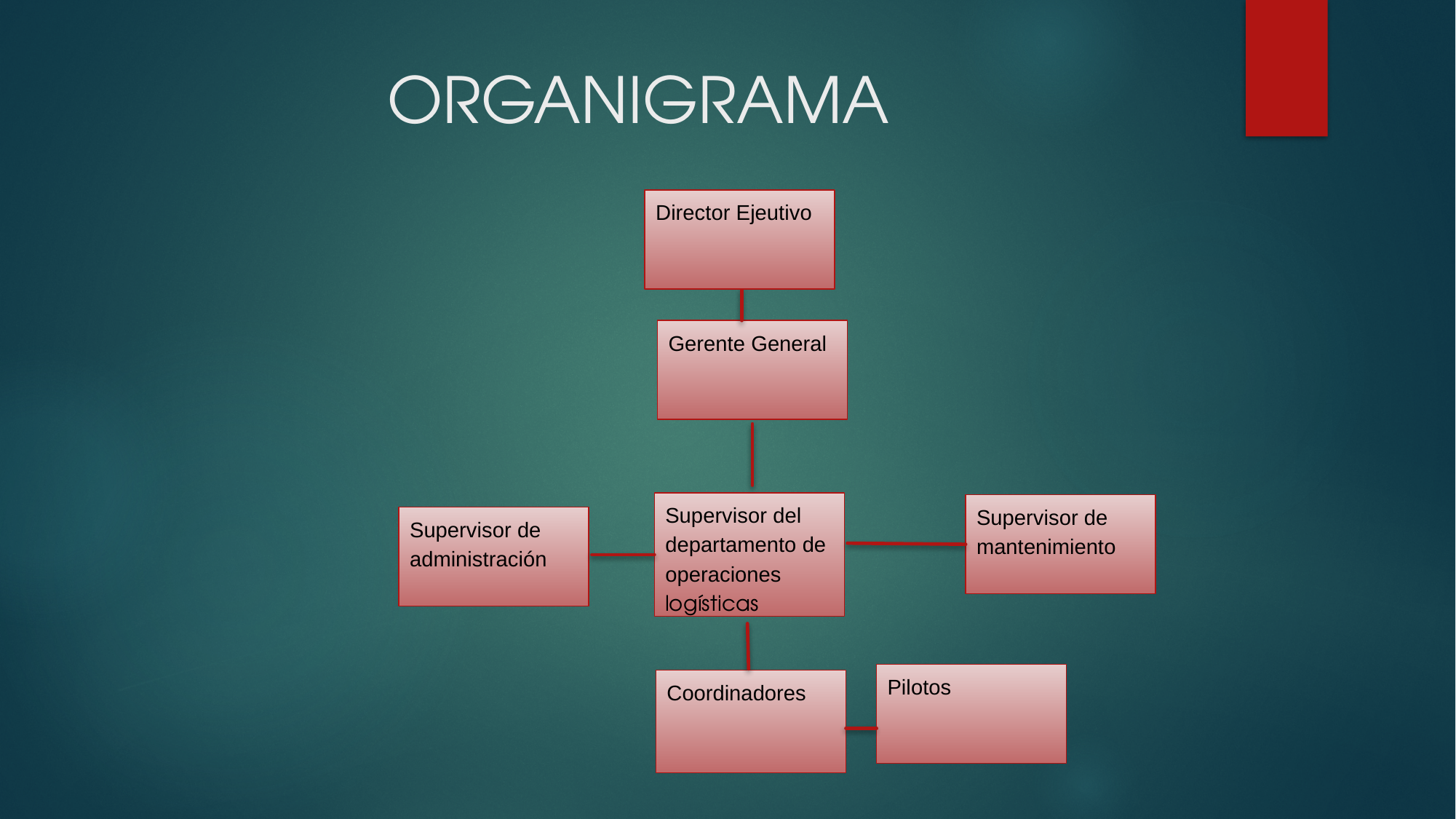

# ORGANIGRAMA

Director Ejeutivo
Gerente General
Supervisor del departamento de operaciones logísticas
Supervisor de mantenimiento
Supervisor de administración
Pilotos
Coordinadores